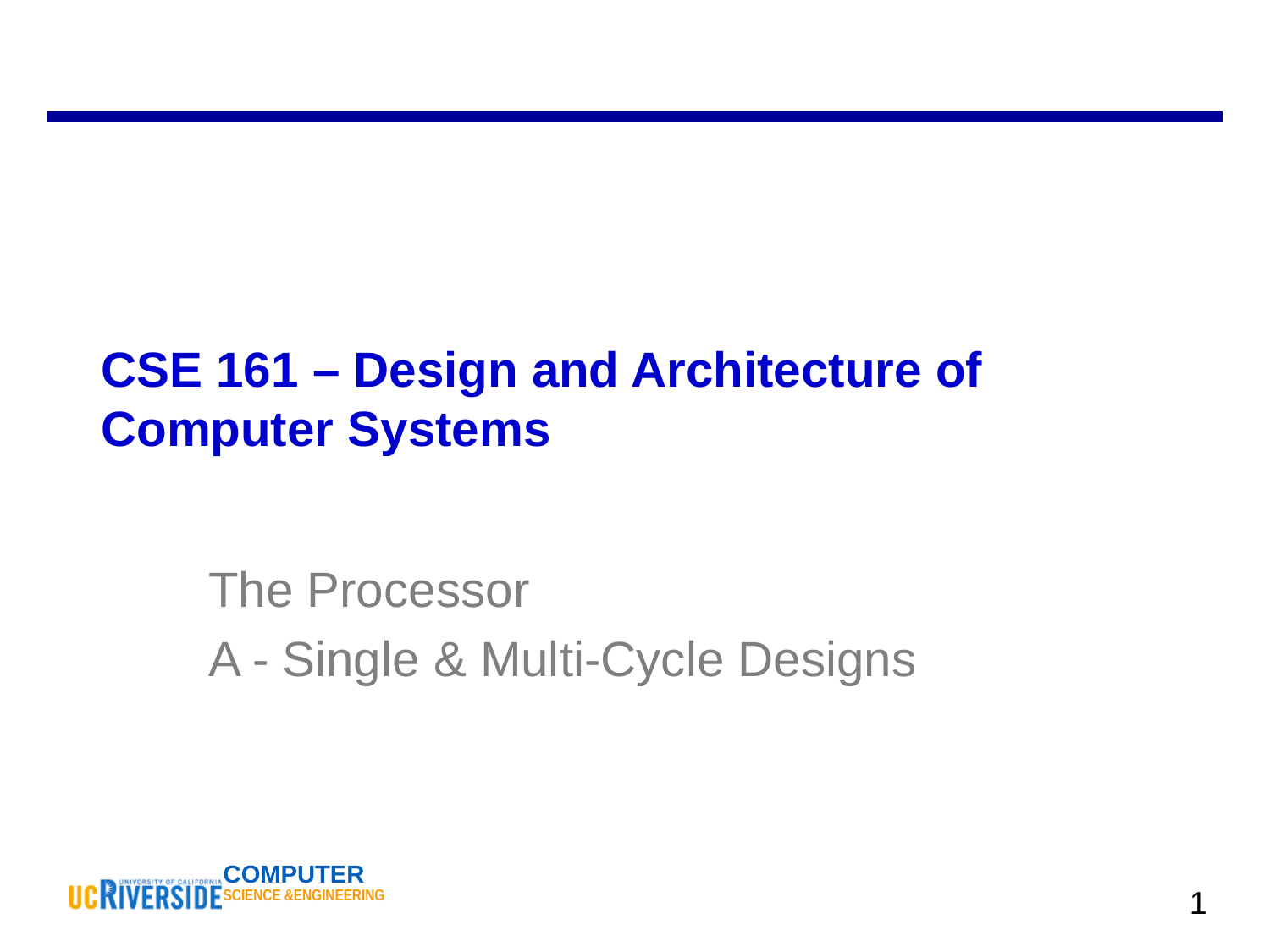

CSE 161 – Design and Architecture of Computer Systems
The Processor
A - Single & Multi-Cycle Designs
1